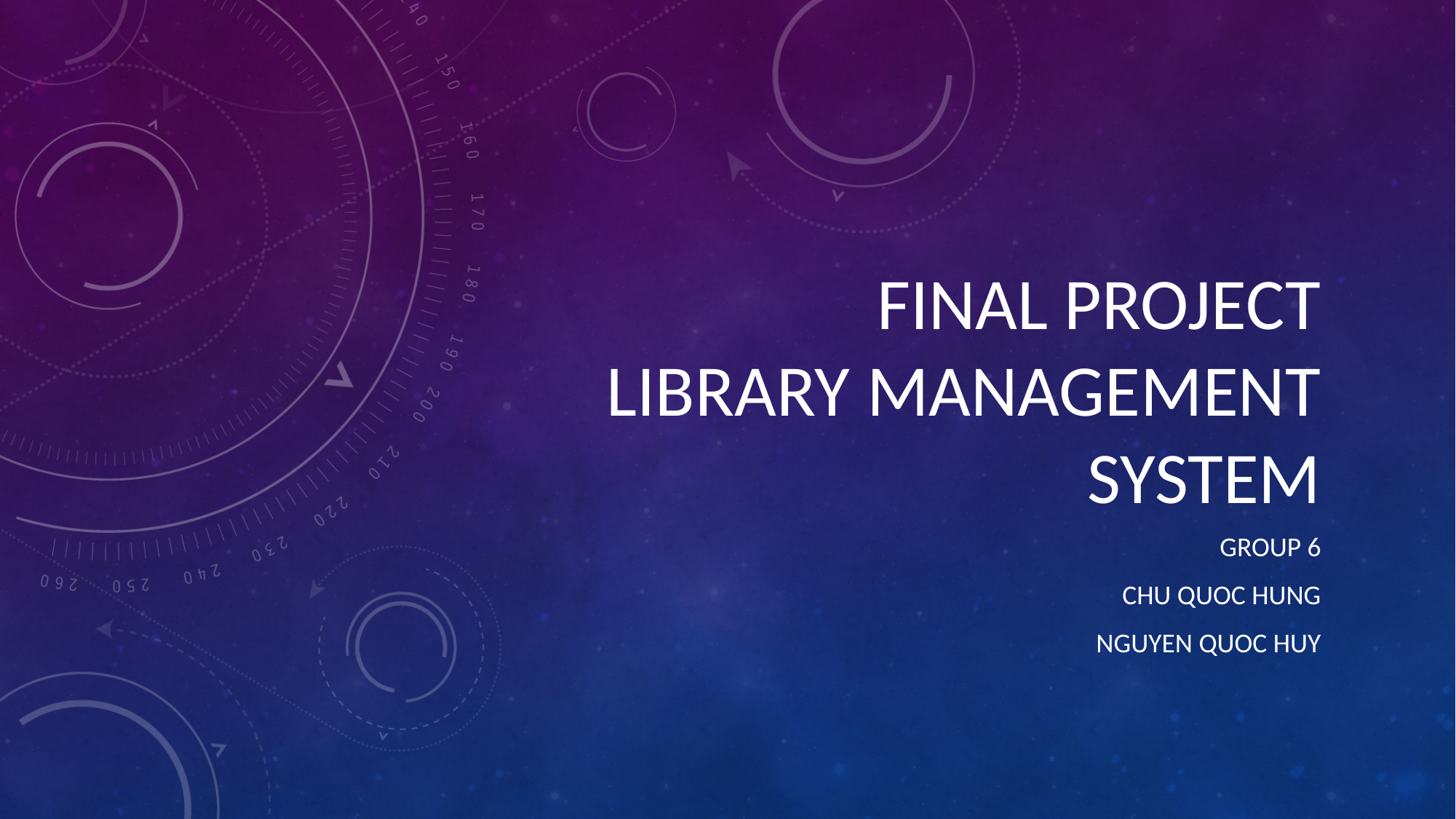

# FINAL PROJECT LIBRARY MANAGEMENT SYSTEM
Group 6
Chu Quoc Hung
Nguyen quoc huy